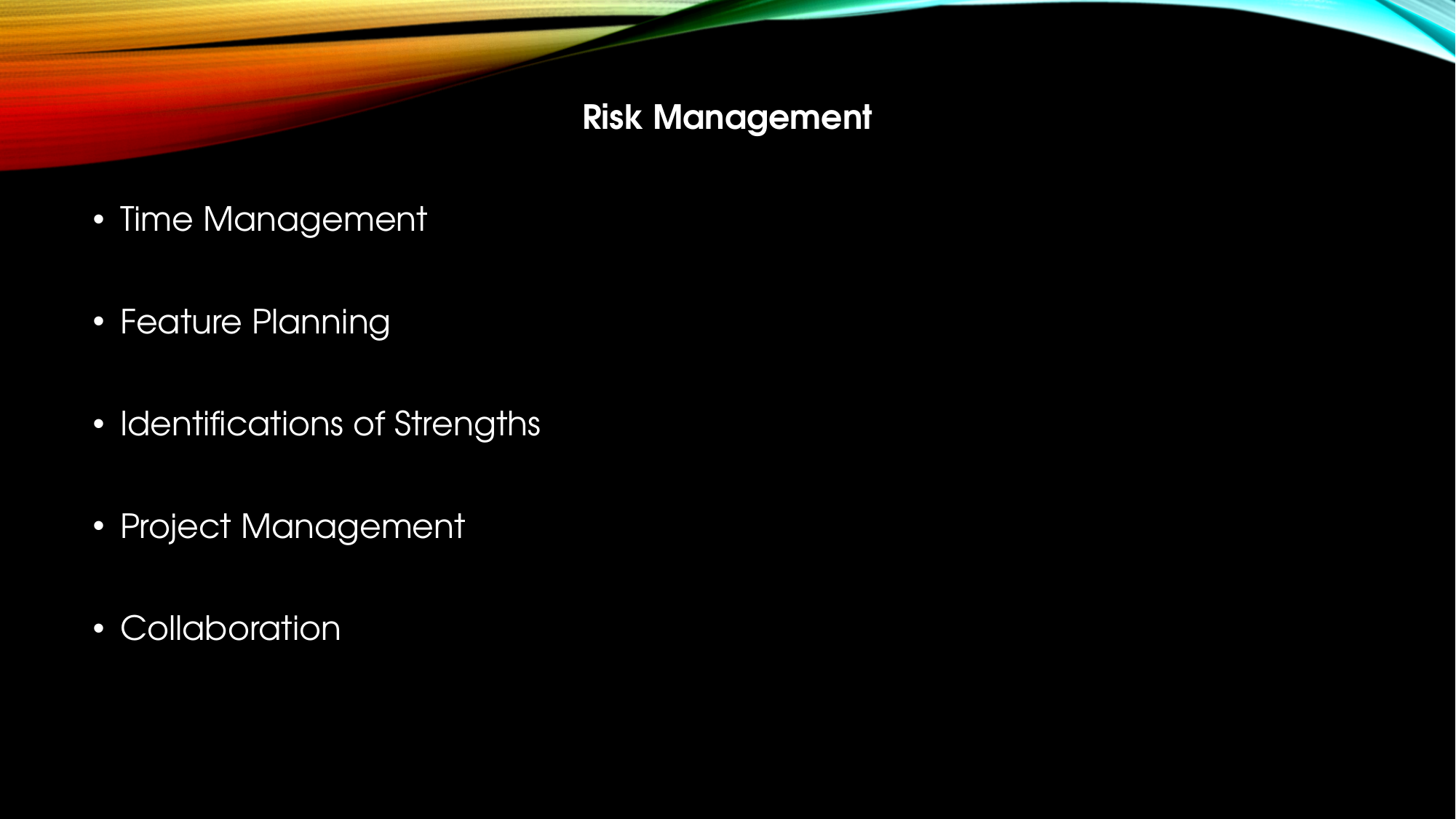

Risk Management

Time Management

Feature Planning

Identifications of Strengths

Project Management

Collaboration